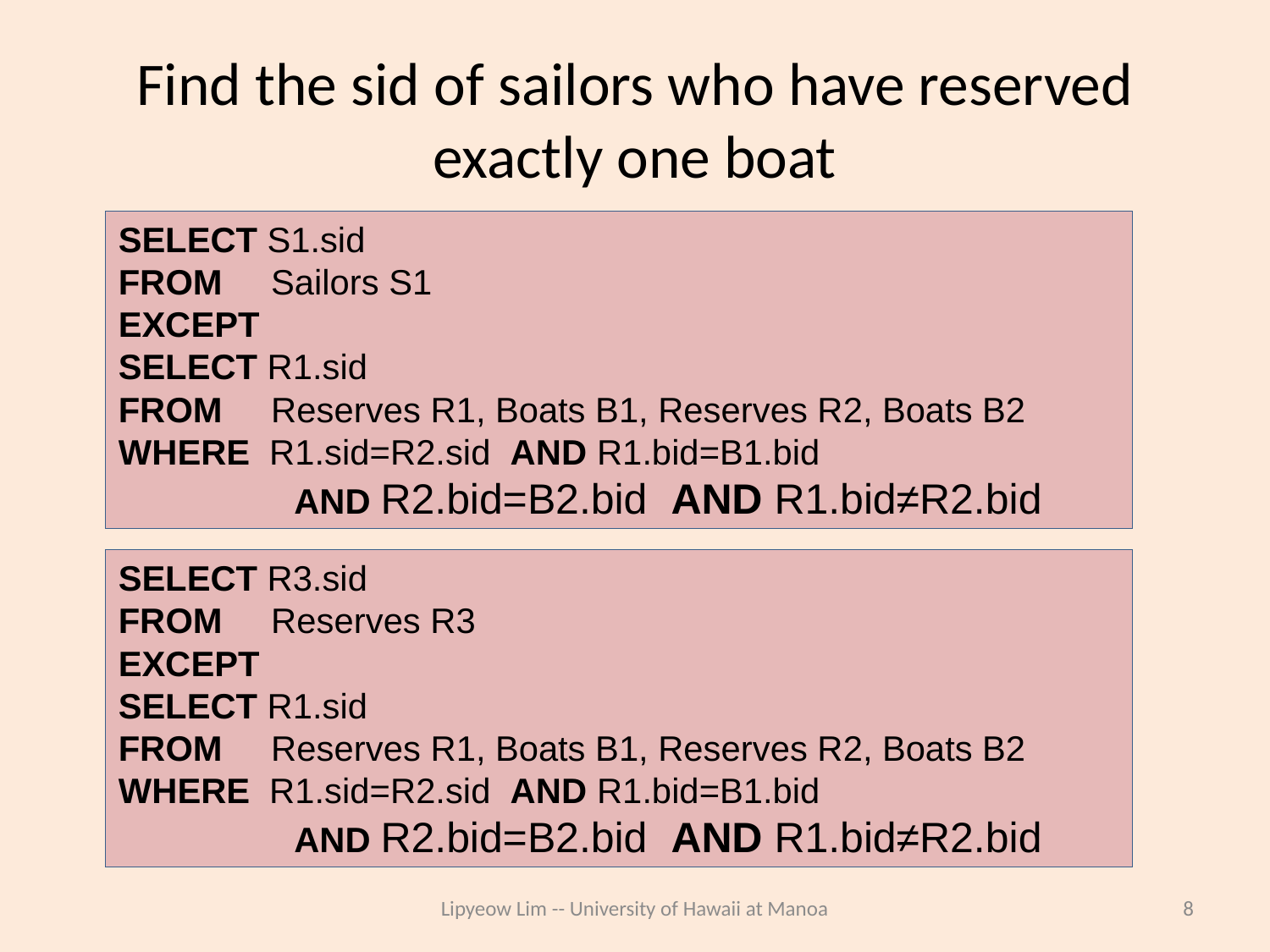

# Find the sid of sailors who have reserved exactly one boat
SELECT S1.sid
FROM     Sailors S1
EXCEPT
SELECT R1.sid
FROM     Reserves R1, Boats B1, Reserves R2, Boats B2
WHERE  R1.sid=R2.sid  AND R1.bid=B1.bid
	     AND R2.bid=B2.bid  AND R1.bid≠R2.bid
SELECT R3.sid
FROM     Reserves R3
EXCEPT
SELECT R1.sid
FROM     Reserves R1, Boats B1, Reserves R2, Boats B2
WHERE  R1.sid=R2.sid  AND R1.bid=B1.bid
	     AND R2.bid=B2.bid  AND R1.bid≠R2.bid
Lipyeow Lim -- University of Hawaii at Manoa
8